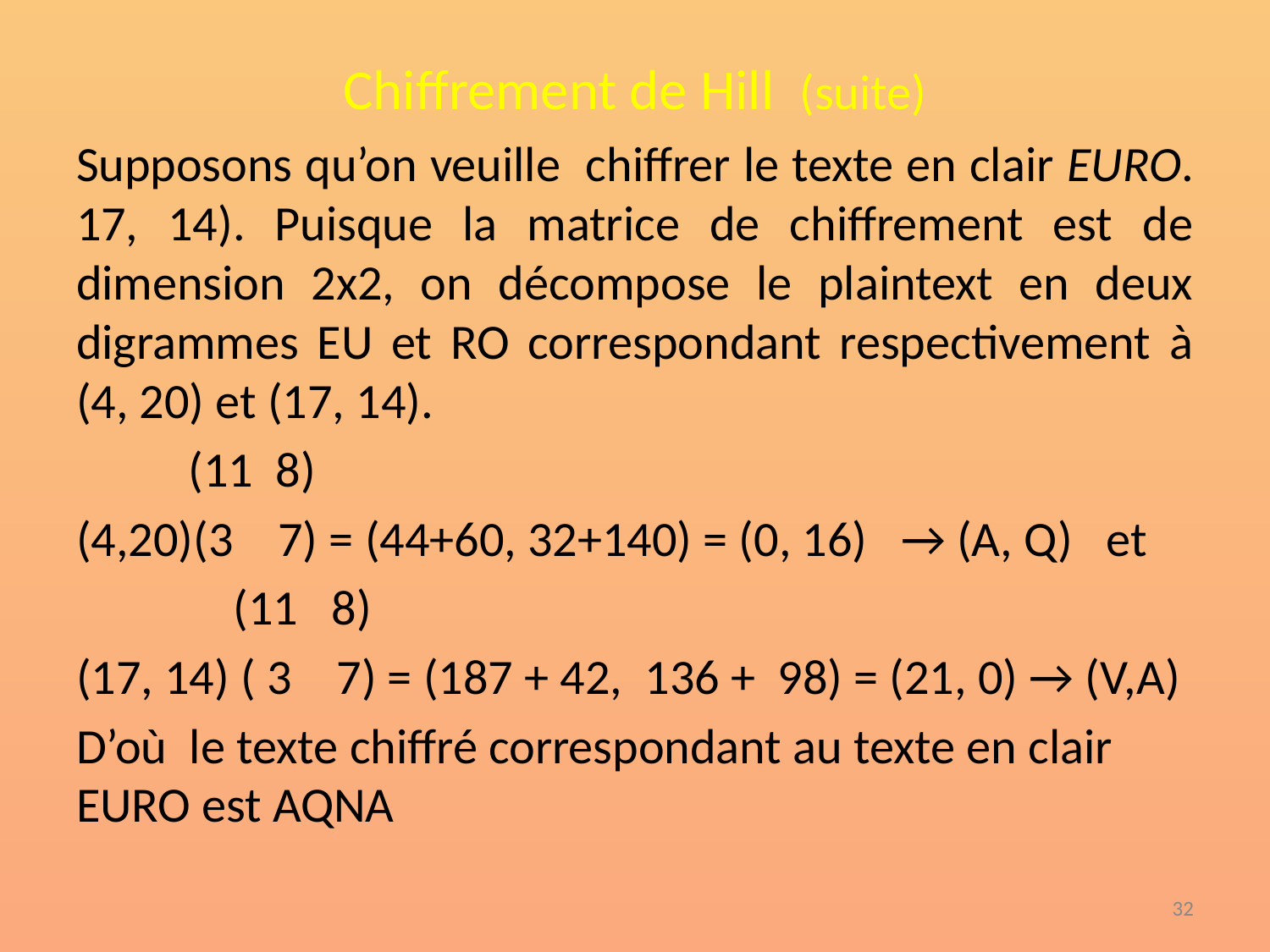

# Chiffrement de Hill  (suite)
Supposons qu’on veuille  chiffrer le texte en clair EURO. 17, 14). Puisque la matrice de chiffrement est de dimension 2x2, on décompose le plaintext en deux digrammes EU et RO correspondant respectivement à (4, 20) et (17, 14).
          (11  8)
(4,20)(3    7) = (44+60, 32+140) = (0, 16)   → (A, Q)   et
              (11   8)
(17, 14) ( 3    7) = (187 + 42,  136 +  98) = (21, 0) → (V,A)
D’où  le texte chiffré correspondant au texte en clair EURO est AQNA

32